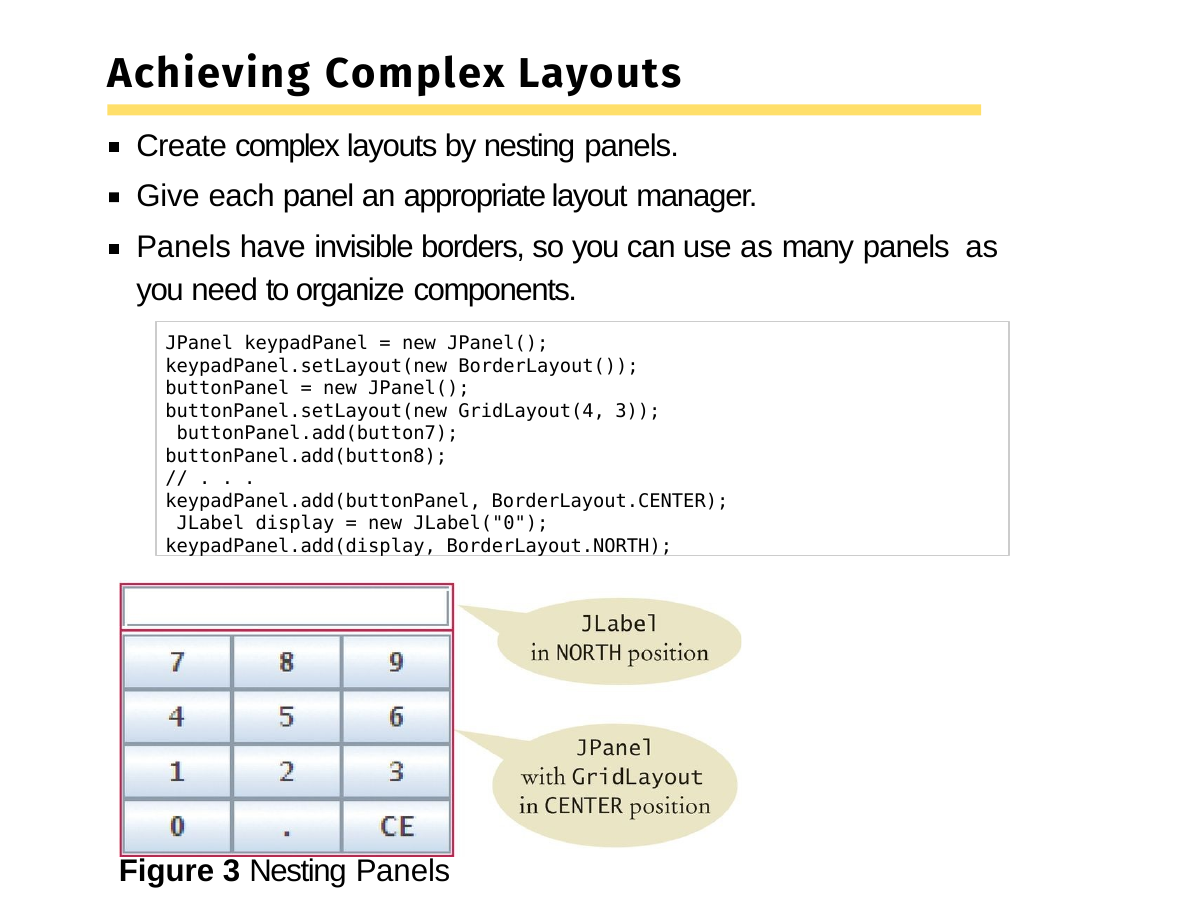

# Achieving Complex Layouts
Create complex layouts by nesting panels.
Give each panel an appropriate layout manager.
Panels have invisible borders, so you can use as many panels  as you need to organize components.

JPanel keypadPanel = new JPanel();  keypadPanel.setLayout(new BorderLayout());  buttonPanel = new JPanel();  buttonPanel.setLayout(new GridLayout(4, 3));  buttonPanel.add(button7);  buttonPanel.add(button8);
// . . .
keypadPanel.add(buttonPanel, BorderLayout.CENTER);  JLabel display = new JLabel("0");  keypadPanel.add(display, BorderLayout.NORTH);

Figure 3 Nesting Panels